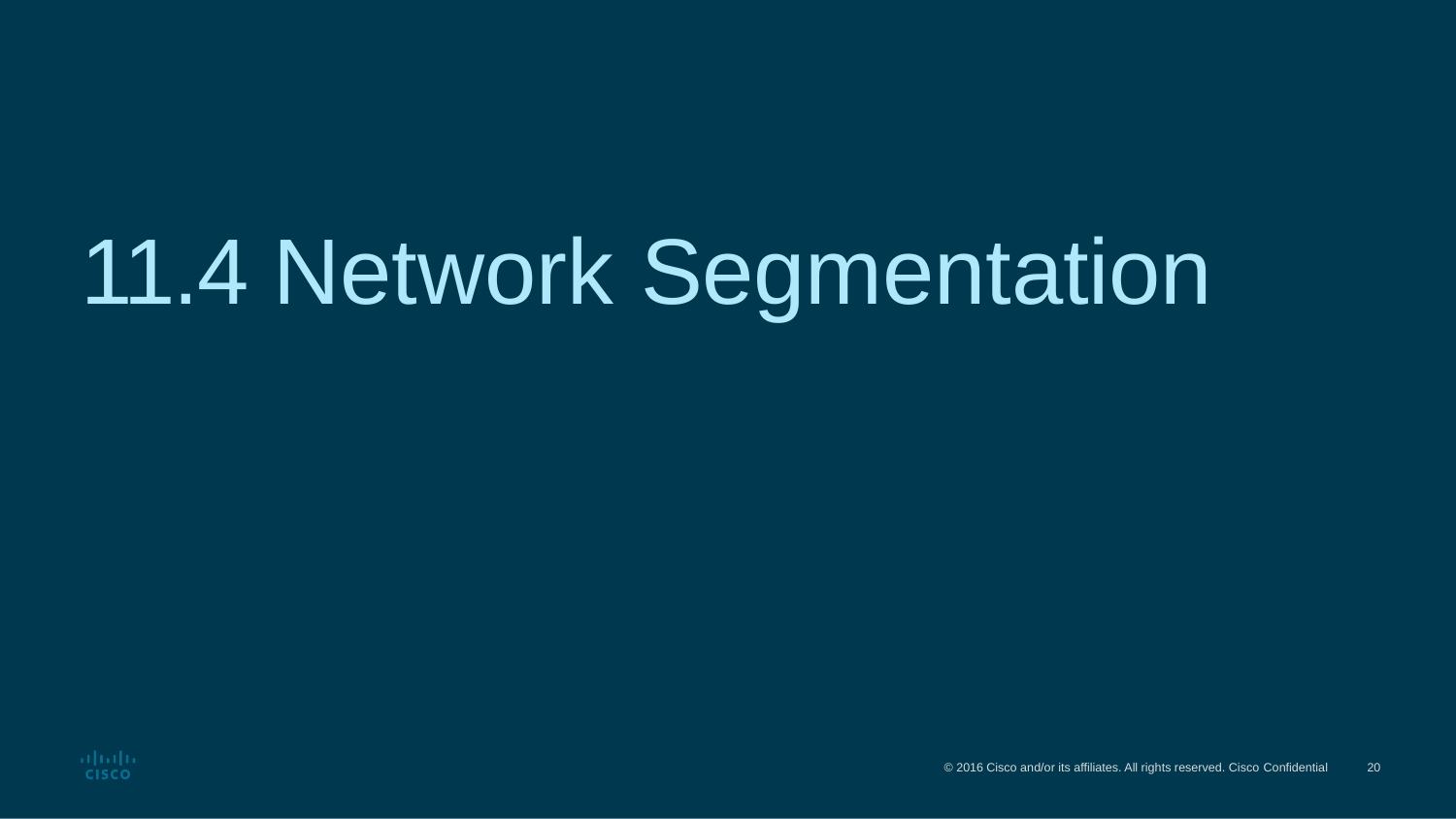

# 11.4 Network Segmentation
© 2016 Cisco and/or its affiliates. All rights reserved. Cisco Confidential
20